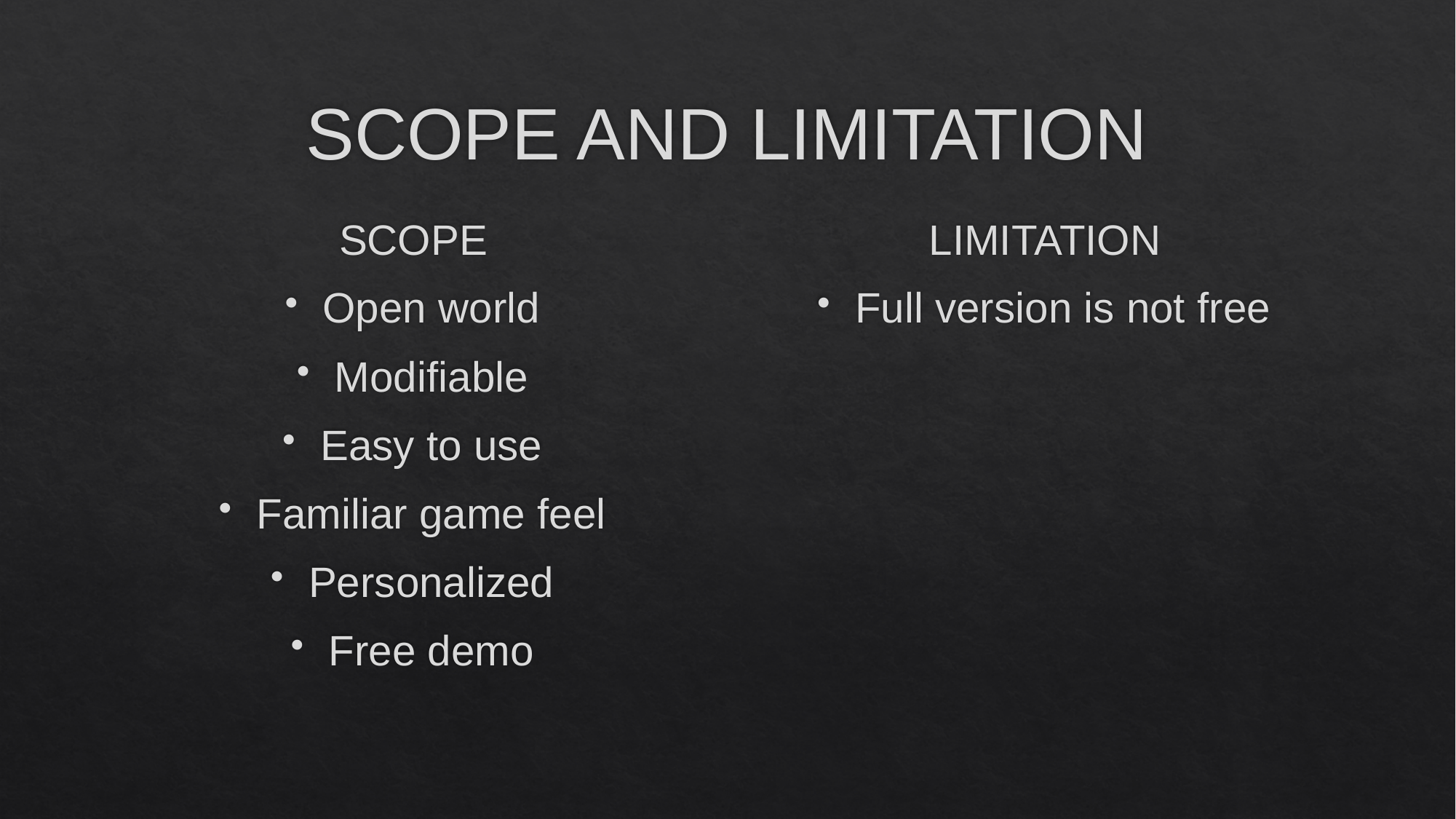

# SCOPE AND LIMITATION
SCOPE
Open world
Modifiable
Easy to use
Familiar game feel
Personalized
Free demo
LIMITATION
Full version is not free